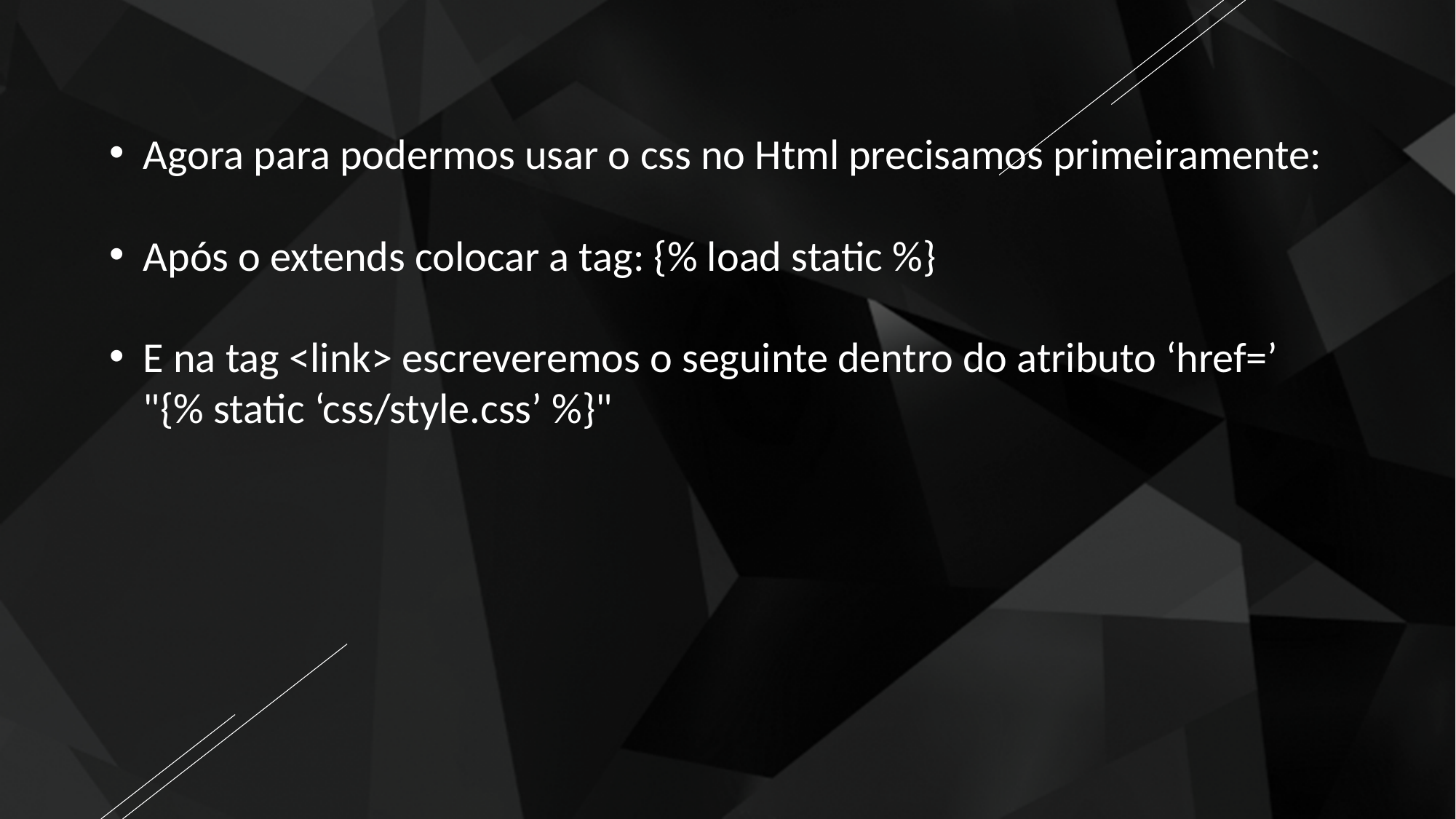

Agora para podermos usar o css no Html precisamos primeiramente:
Após o extends colocar a tag: {% load static %}

E na tag <link> escreveremos o seguinte dentro do atributo ‘href=’
"{% static ‘css/style.css’ %}"